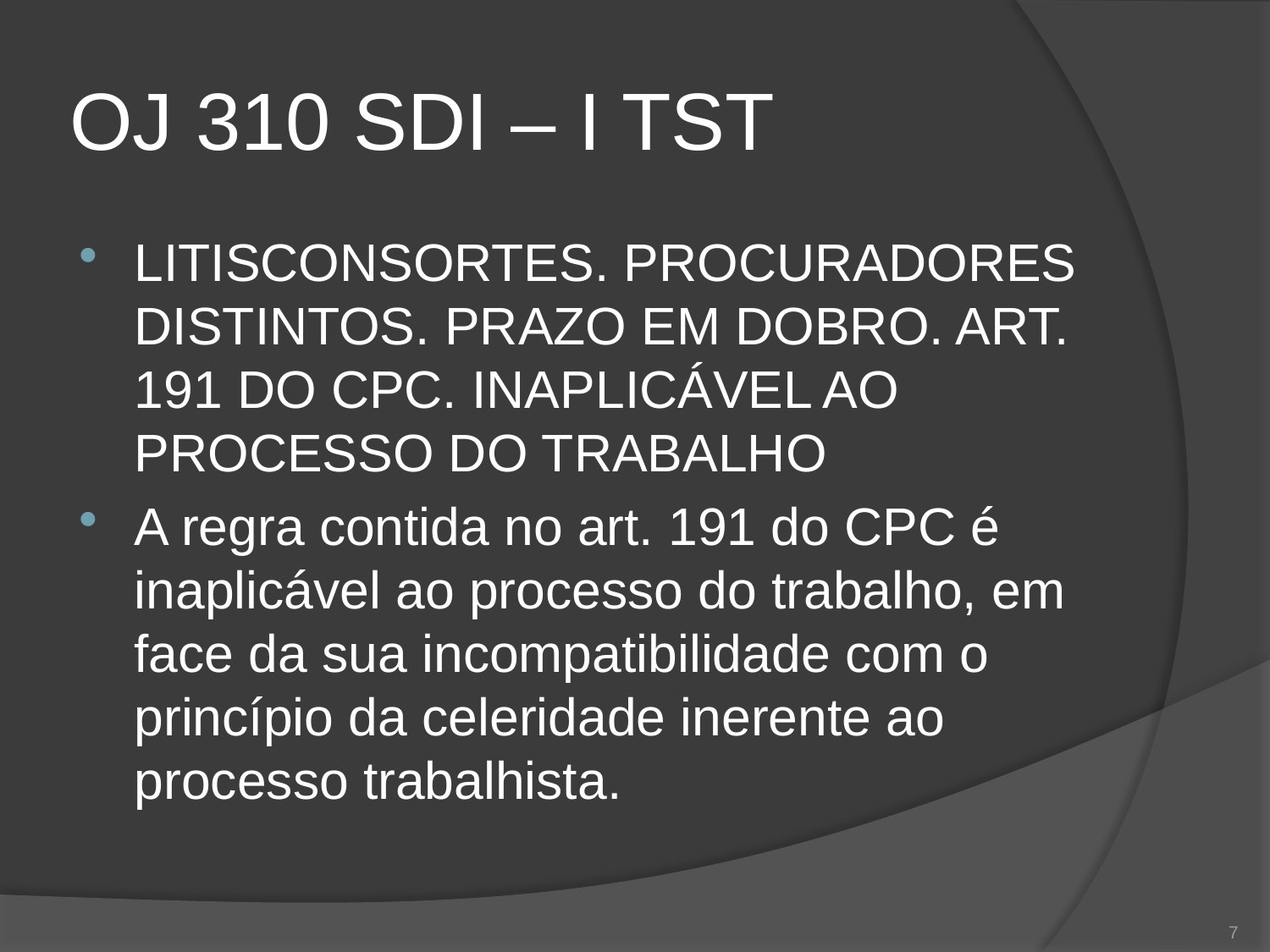

# OJ 310 SDI – I TST
LITISCONSORTES. PROCURADORES DISTINTOS. PRAZO EM DOBRO. ART. 191 DO CPC. INAPLICÁVEL AO PROCESSO DO TRABALHO
A regra contida no art. 191 do CPC é inaplicável ao processo do trabalho, em face da sua incompatibilidade com o princípio da celeridade inerente ao processo trabalhista.
7